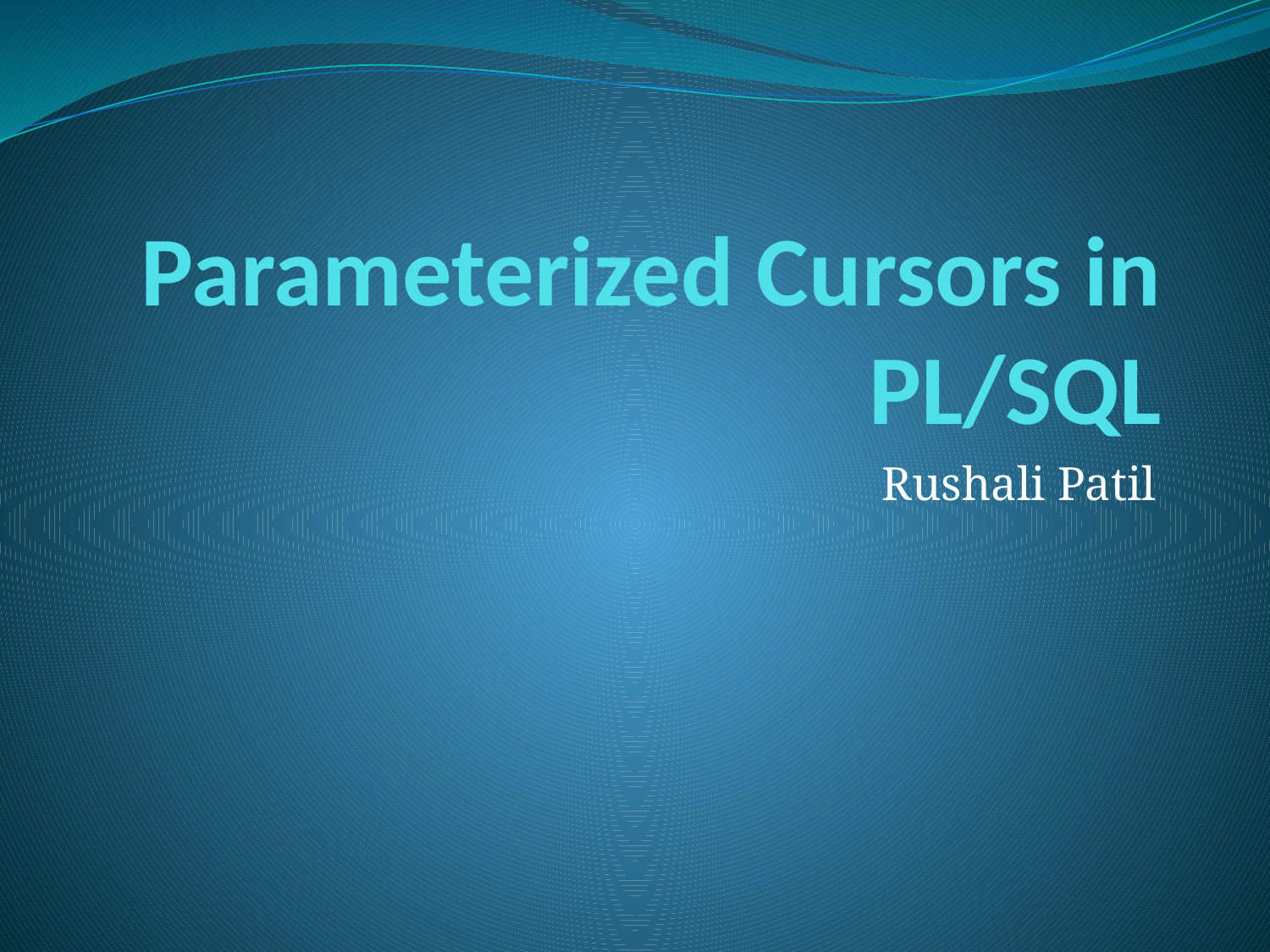

# Parameterized Cursors in PL/SQL
Rushali Patil